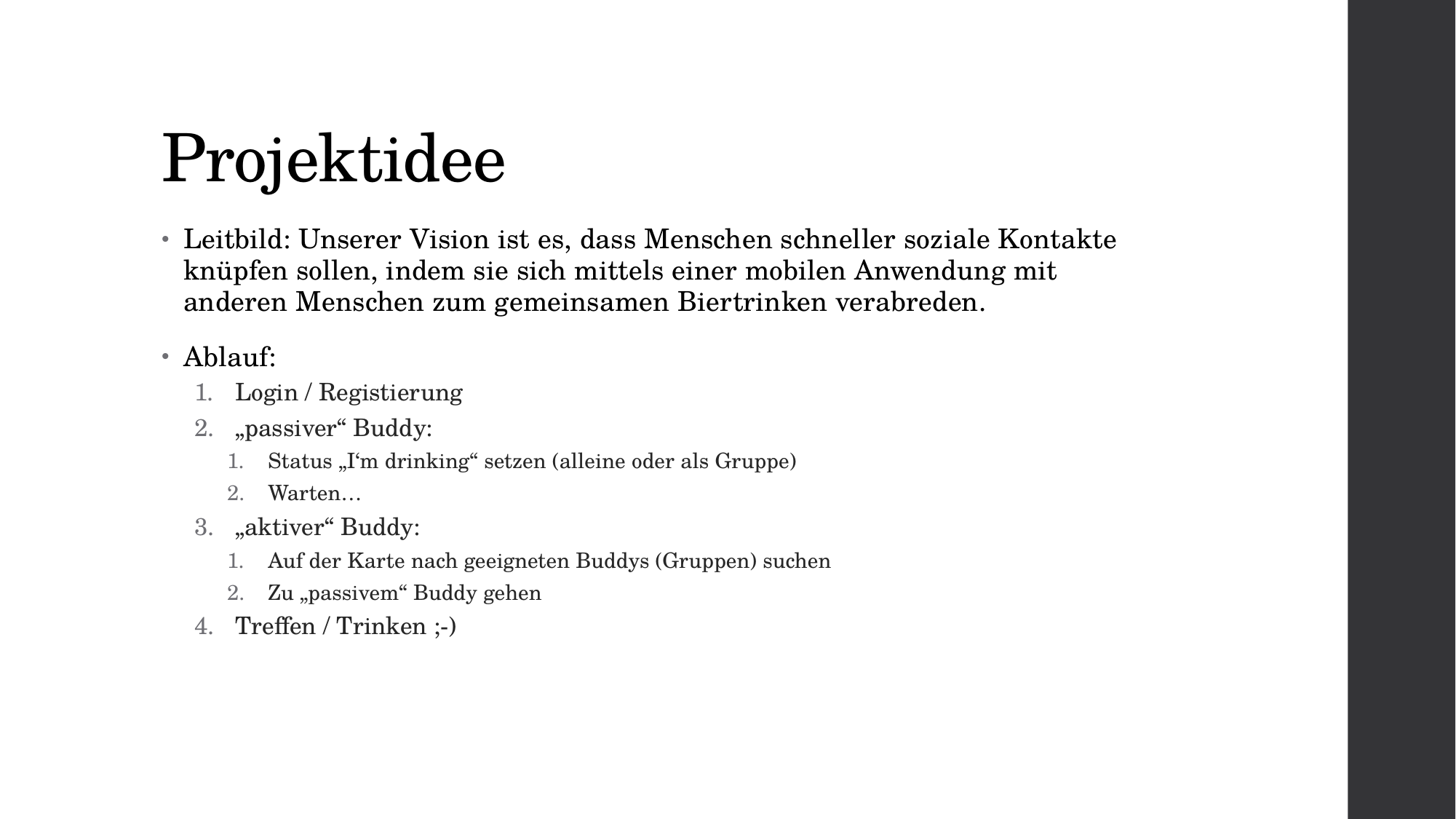

# Projektidee
Leitbild: Unserer Vision ist es, dass Menschen schneller soziale Kontakte knüpfen sollen, indem sie sich mittels einer mobilen Anwendung mit anderen Menschen zum gemeinsamen Biertrinken verabreden.
Ablauf:
Login / Registierung
„passiver“ Buddy:
Status „I‘m drinking“ setzen (alleine oder als Gruppe)
Warten…
„aktiver“ Buddy:
Auf der Karte nach geeigneten Buddys (Gruppen) suchen
Zu „passivem“ Buddy gehen
Treffen / Trinken ;-)